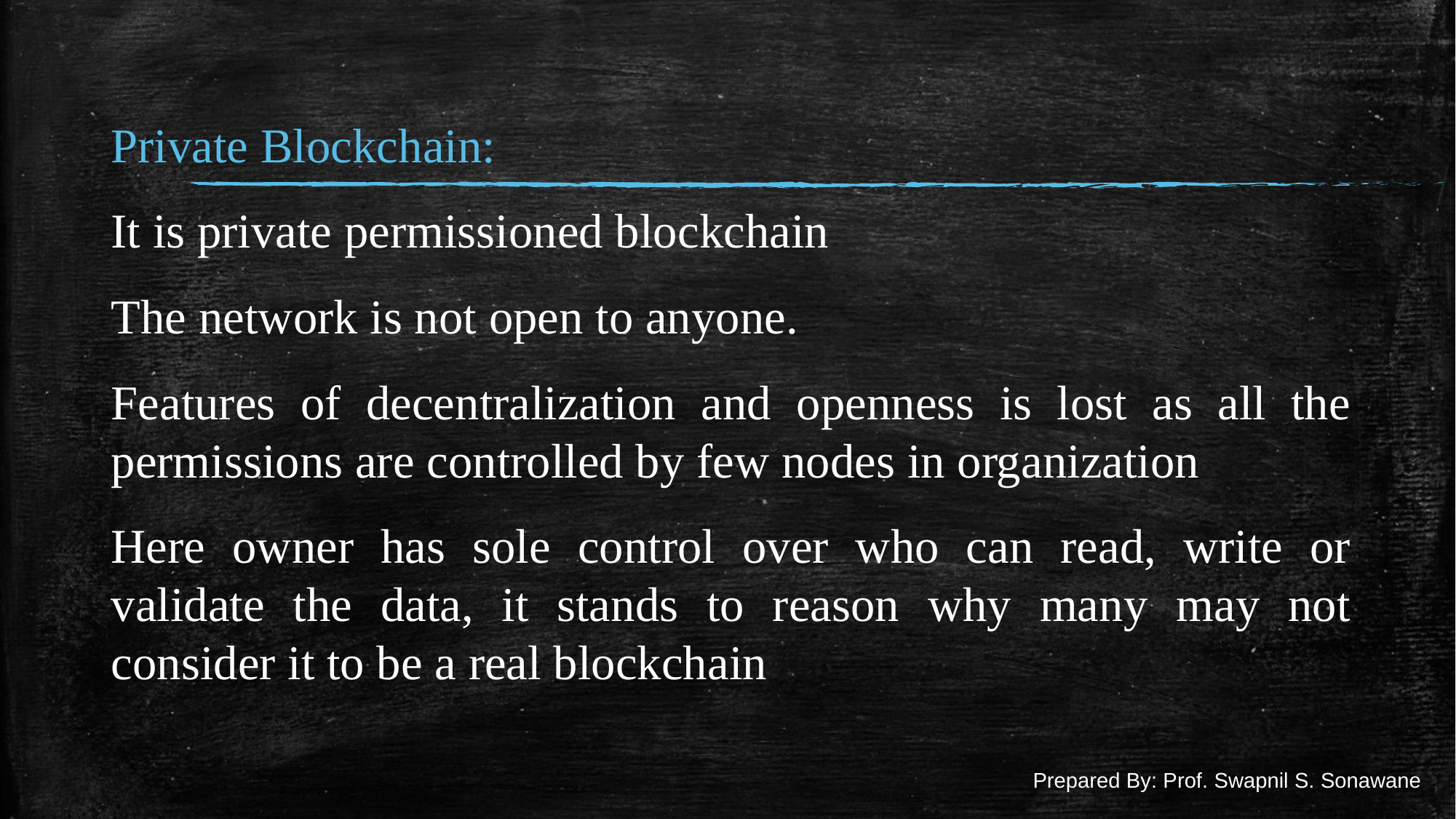

#
Private Blockchain:
It is private permissioned blockchain
The network is not open to anyone.
Features of decentralization and openness is lost as all the permissions are controlled by few nodes in organization
Here owner has sole control over who can read, write or validate the data, it stands to reason why many may not consider it to be a real blockchain
Prepared By: Prof. Swapnil S. Sonawane